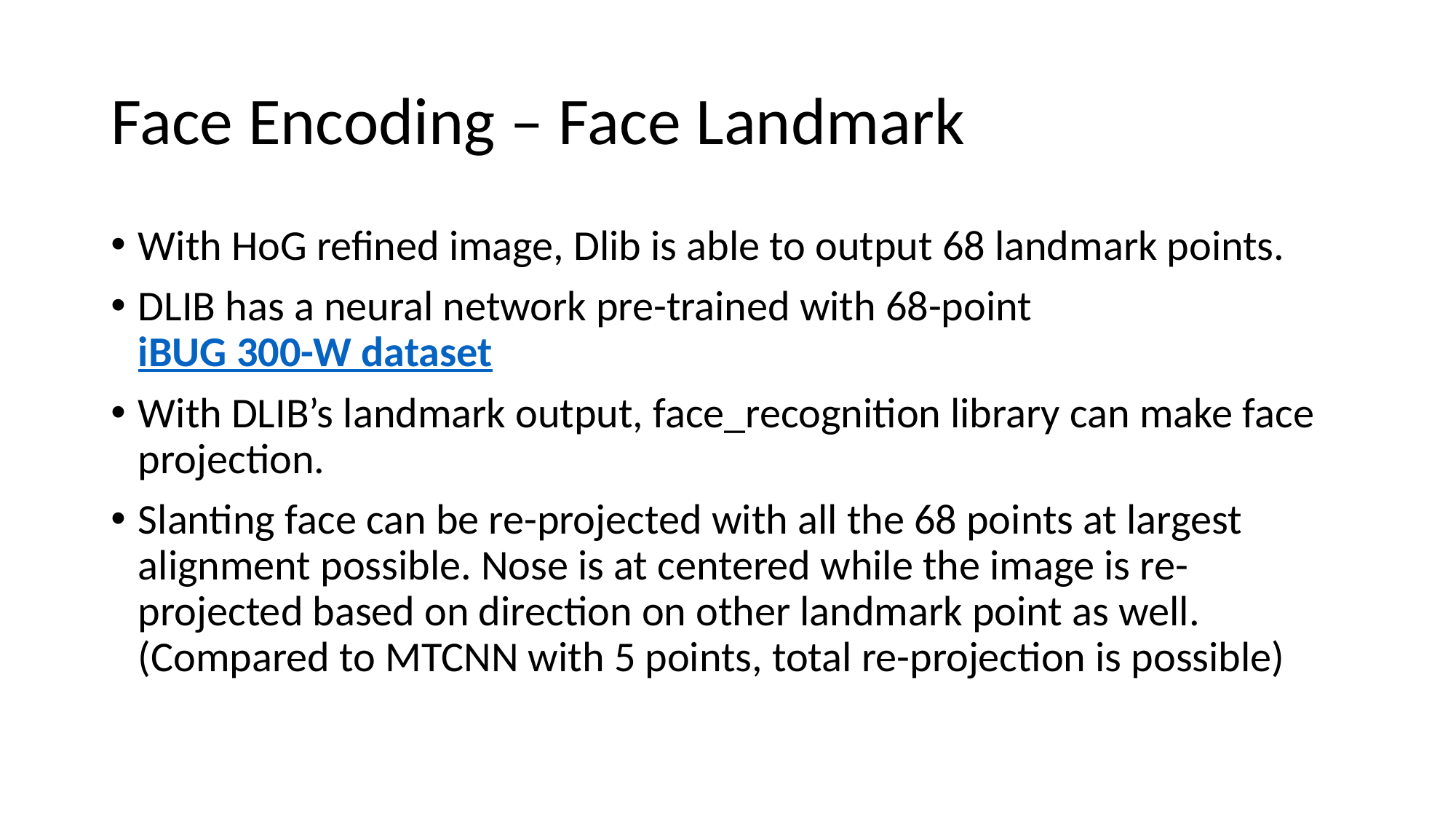

# Face Encoding – Face Landmark
With HoG refined image, Dlib is able to output 68 landmark points.
DLIB has a neural network pre-trained with 68-point iBUG 300-W dataset
With DLIB’s landmark output, face_recognition library can make face projection.
Slanting face can be re-projected with all the 68 points at largest alignment possible. Nose is at centered while the image is re-projected based on direction on other landmark point as well. (Compared to MTCNN with 5 points, total re-projection is possible)